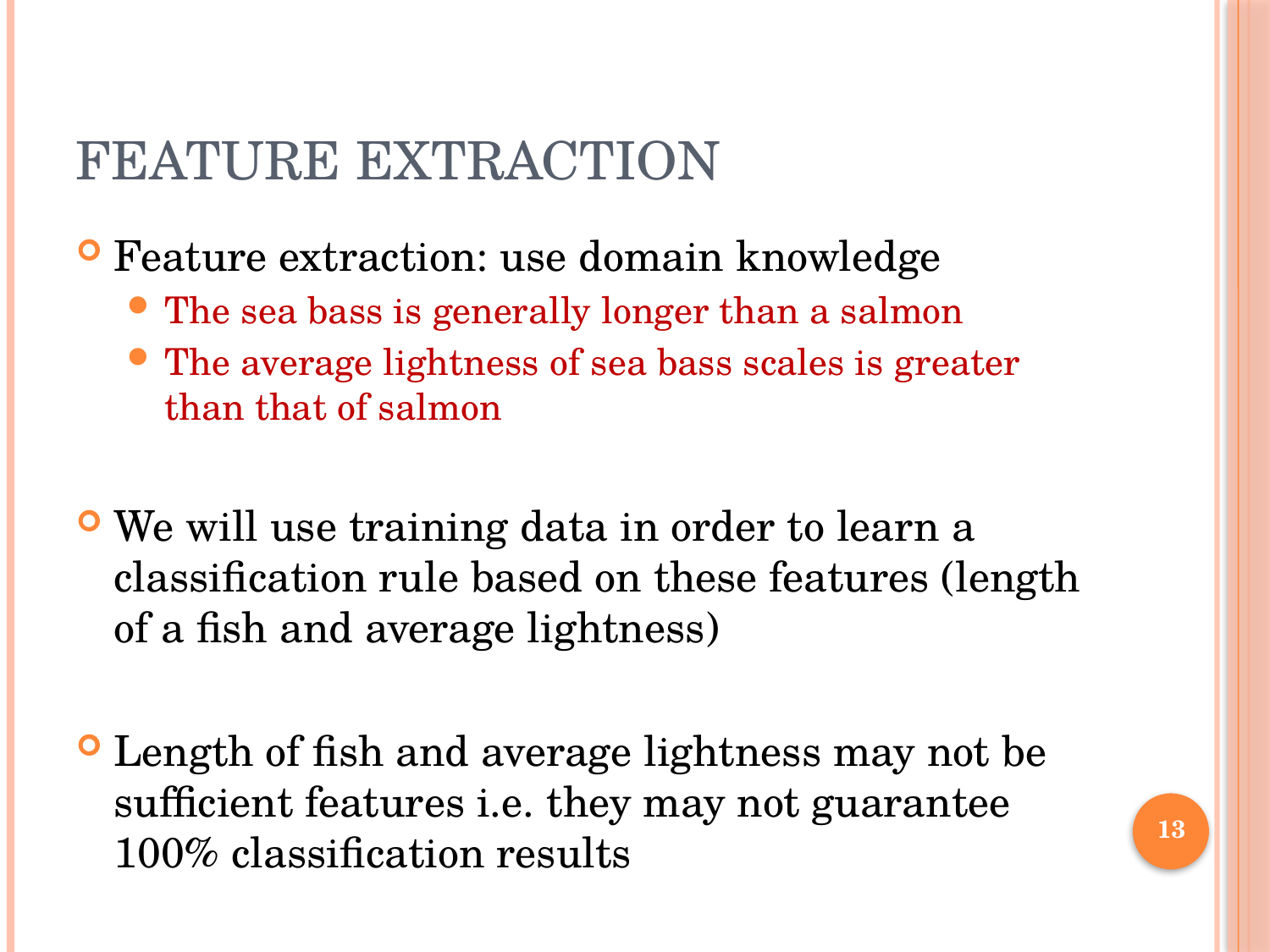

# Feature extraction
Feature extraction: use domain knowledge
The sea bass is generally longer than a salmon
The average lightness of sea bass scales is greater than that of salmon

We will use training data in order to learn a classification rule based on these features (length of a fish and average lightness)

Length of fish and average lightness may not be sufficient features i.e. they may not guarantee 100% classification results

13